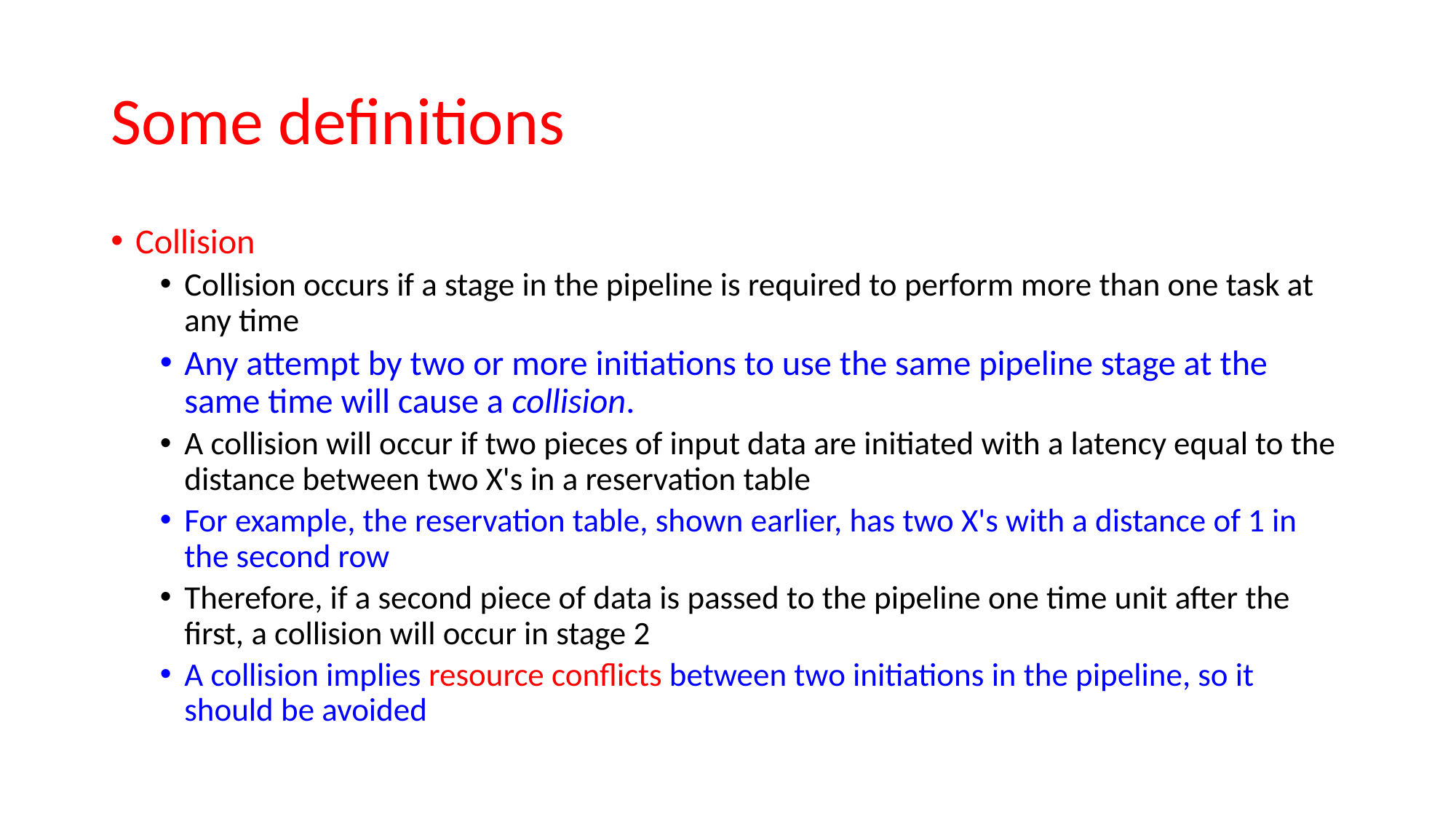

# Some definitions
Collision
Collision occurs if a stage in the pipeline is required to perform more than one task at any time
Any attempt by two or more initiations to use the same pipeline stage at the same time will cause a collision.
A collision will occur if two pieces of input data are initiated with a latency equal to the distance between two X's in a reservation table
For example, the reservation table, shown earlier, has two X's with a distance of 1 in the second row
Therefore, if a second piece of data is passed to the pipeline one time unit after the first, a collision will occur in stage 2
A collision implies resource conflicts between two initiations in the pipeline, so it should be avoided